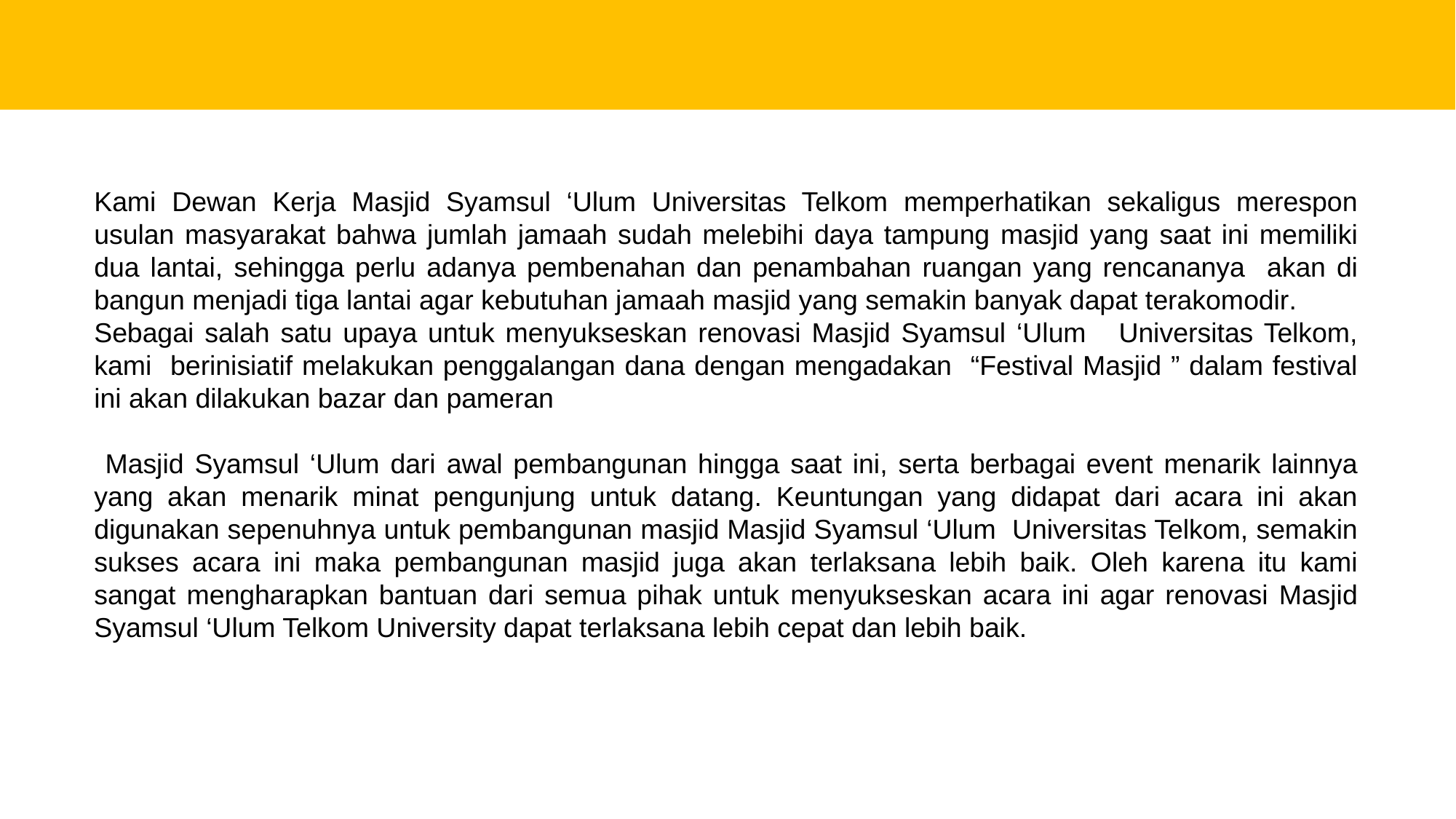

Kami Dewan Kerja Masjid Syamsul ‘Ulum Universitas Telkom memperhatikan sekaligus merespon usulan masyarakat bahwa jumlah jamaah sudah melebihi daya tampung masjid yang saat ini memiliki dua lantai, sehingga perlu adanya pembenahan dan penambahan ruangan yang rencananya  akan di bangun menjadi tiga lantai agar kebutuhan jamaah masjid yang semakin banyak dapat terakomodir.
Sebagai salah satu upaya untuk menyukseskan renovasi Masjid Syamsul ‘Ulum   Universitas Telkom, kami  berinisiatif melakukan penggalangan dana dengan mengadakan  “Festival Masjid ” dalam festival ini akan dilakukan bazar dan pameran

 Masjid Syamsul ‘Ulum dari awal pembangunan hingga saat ini, serta berbagai event menarik lainnya yang akan menarik minat pengunjung untuk datang. Keuntungan yang didapat dari acara ini akan digunakan sepenuhnya untuk pembangunan masjid Masjid Syamsul ‘Ulum  Universitas Telkom, semakin sukses acara ini maka pembangunan masjid juga akan terlaksana lebih baik. Oleh karena itu kami sangat mengharapkan bantuan dari semua pihak untuk menyukseskan acara ini agar renovasi Masjid Syamsul ‘Ulum Telkom University dapat terlaksana lebih cepat dan lebih baik.

Latar Belakang